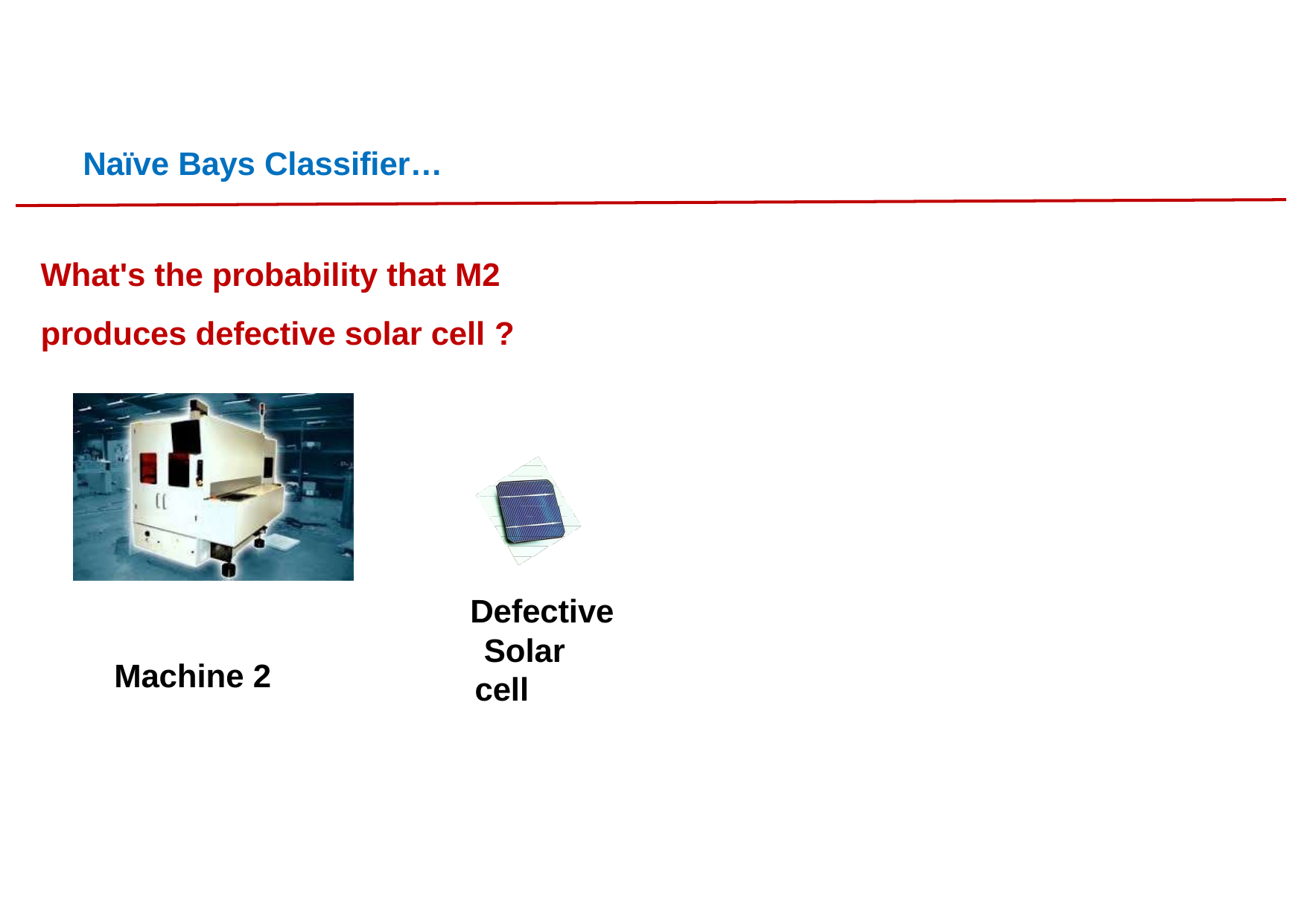

# Naïve Bays Classifier…
What's the probability that M2  produces defective solar cell ?

Defective  Solar cell
Machine 2